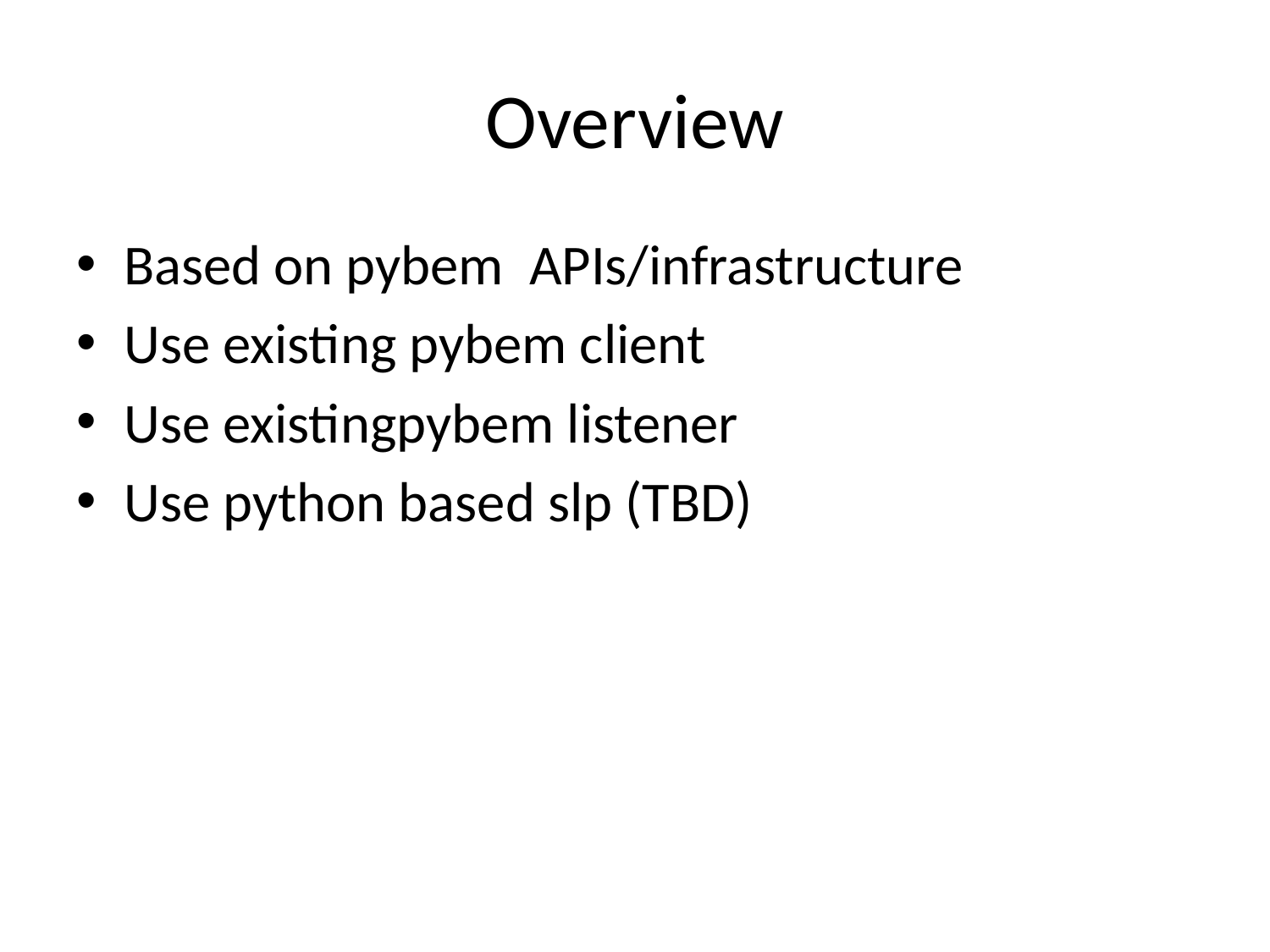

# Overview
Based on pybem  APIs/infrastructure
Use existing pybem client
Use existingpybem listener
Use python based slp (TBD)